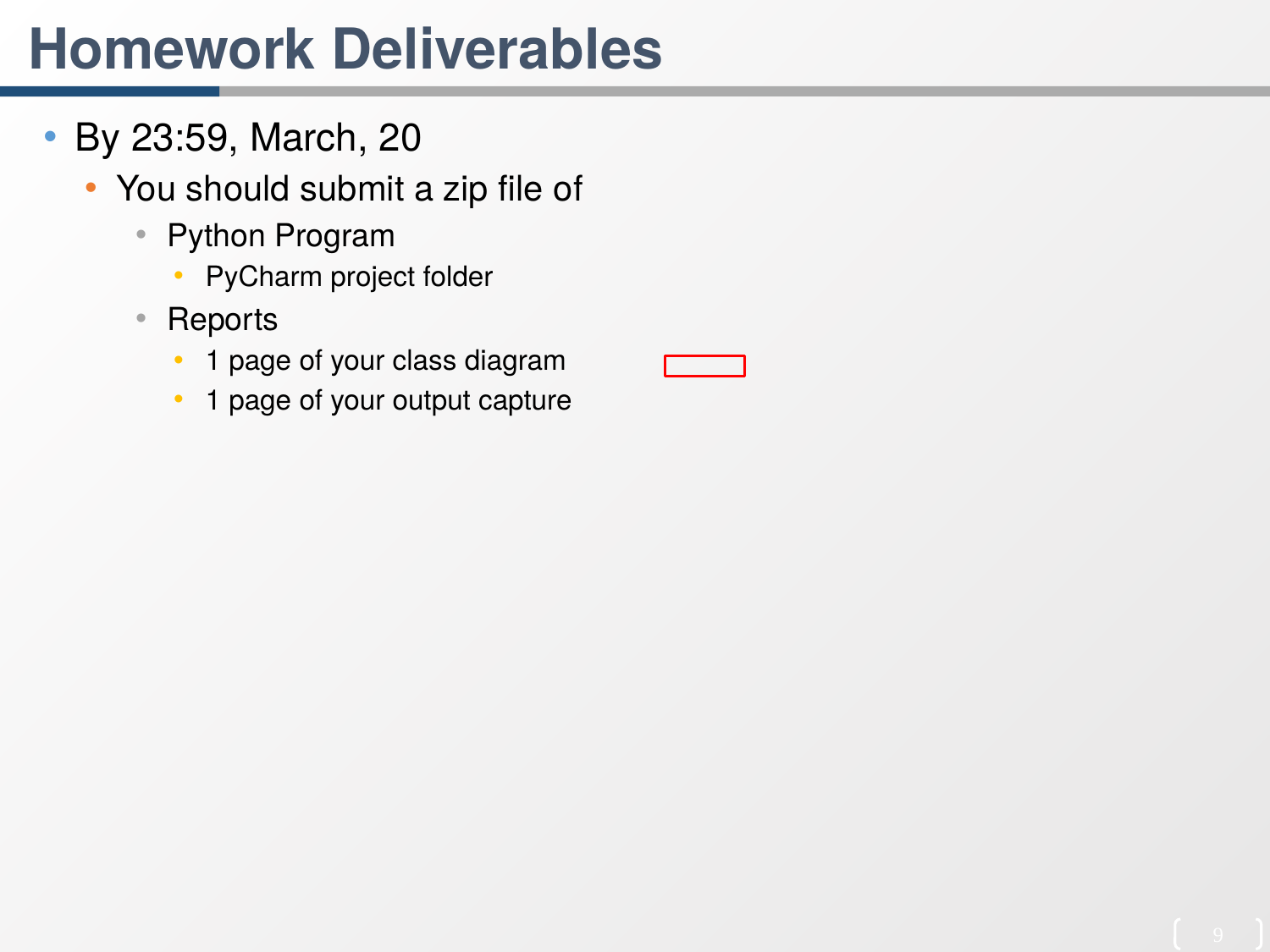

Homework Deliverables
By 23:59, March, 20
You should submit a zip file of
Python Program
PyCharm project folder
Reports
1 page of your class diagram
1 page of your output capture

9